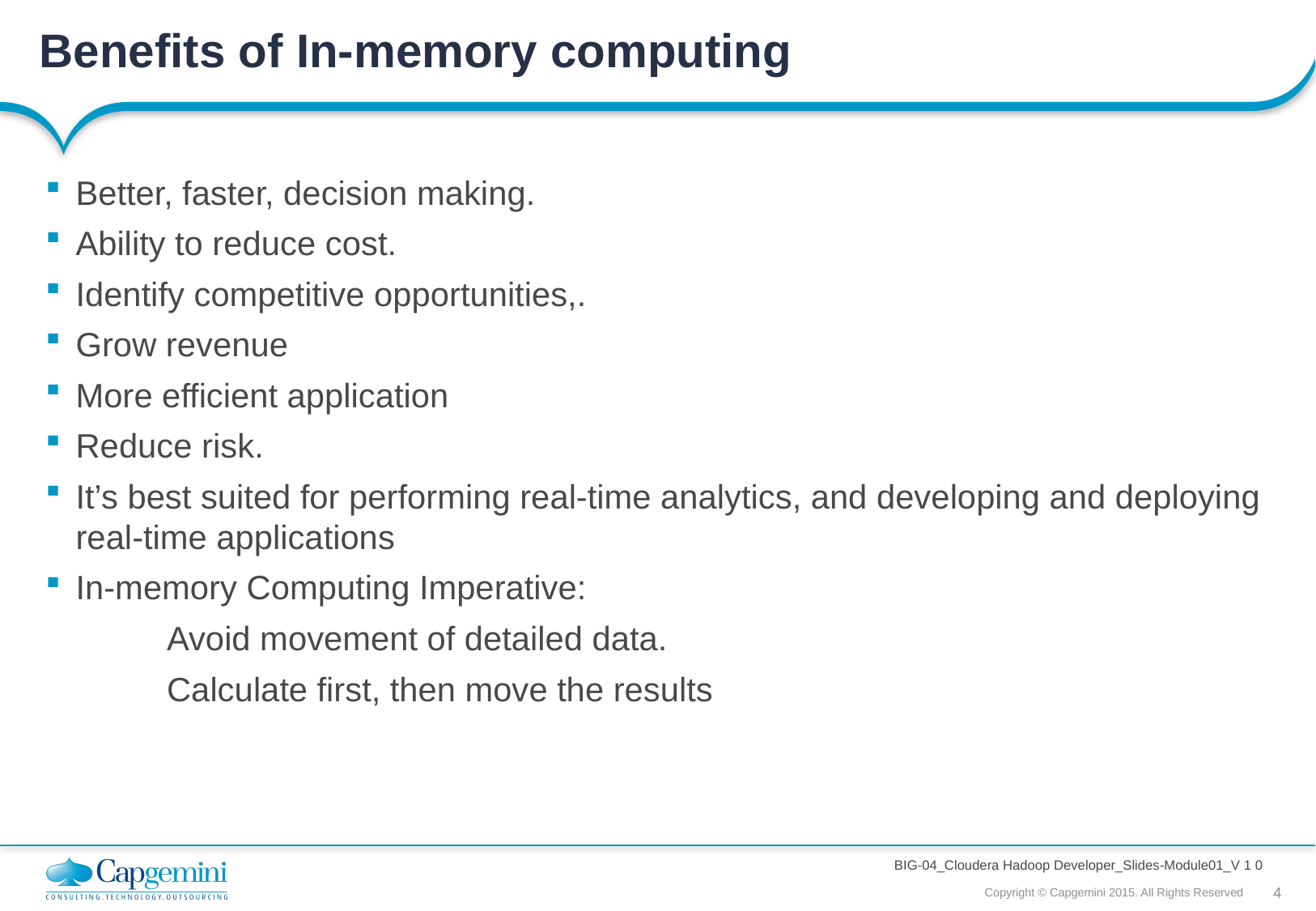

# Benefits of In-memory computing
Better, faster, decision making.
Ability to reduce cost.
Identify competitive opportunities,.
Grow revenue
More efficient application
Reduce risk.
It’s best suited for performing real-time analytics, and developing and deploying real-time applications
In-memory Computing Imperative:
        	Avoid movement of detailed data.
	Calculate first, then move the results